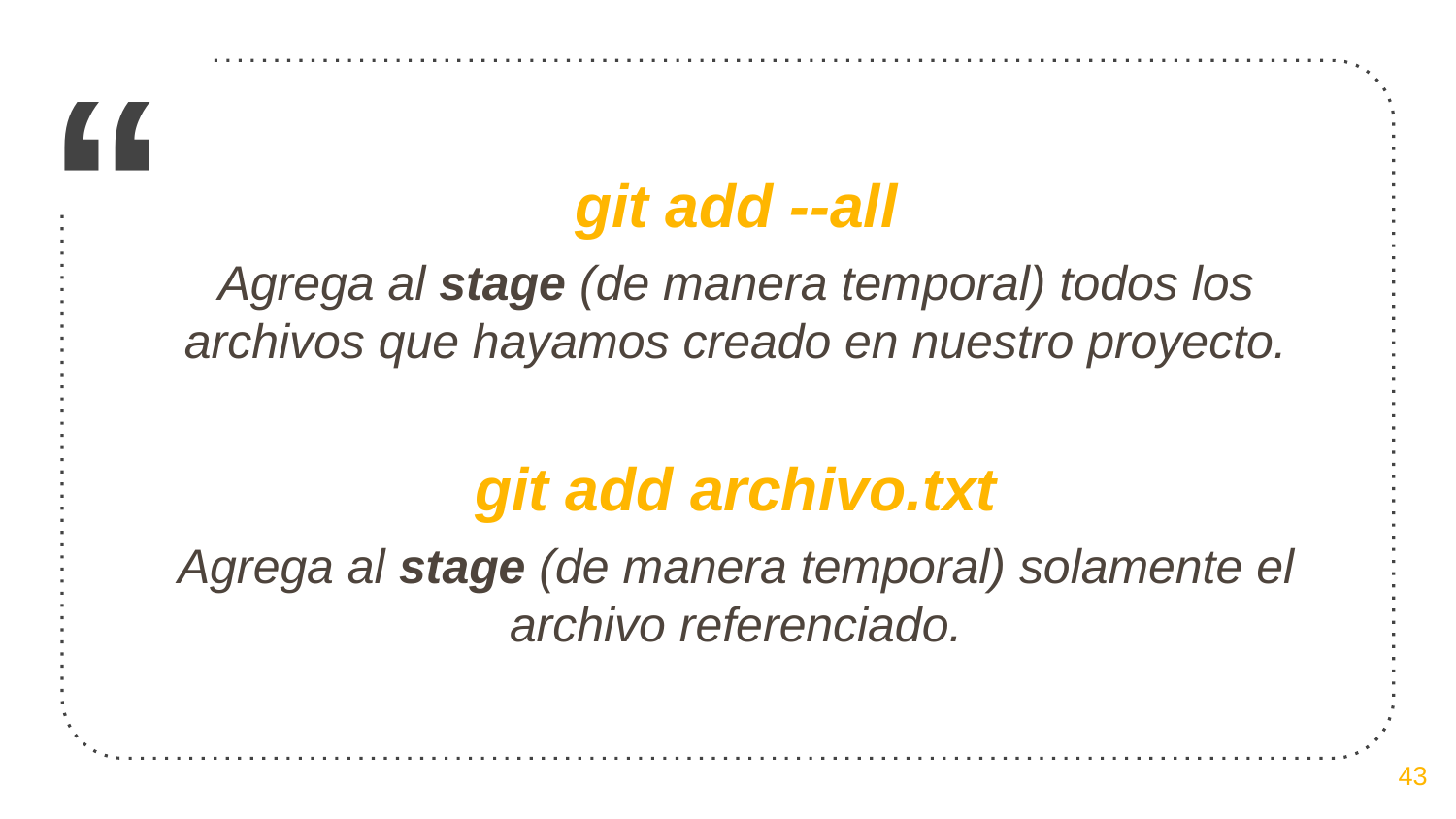

git add --all
Agrega al stage (de manera temporal) todos los archivos que hayamos creado en nuestro proyecto.

git add archivo.txt
Agrega al stage (de manera temporal) solamente el archivo referenciado.
43